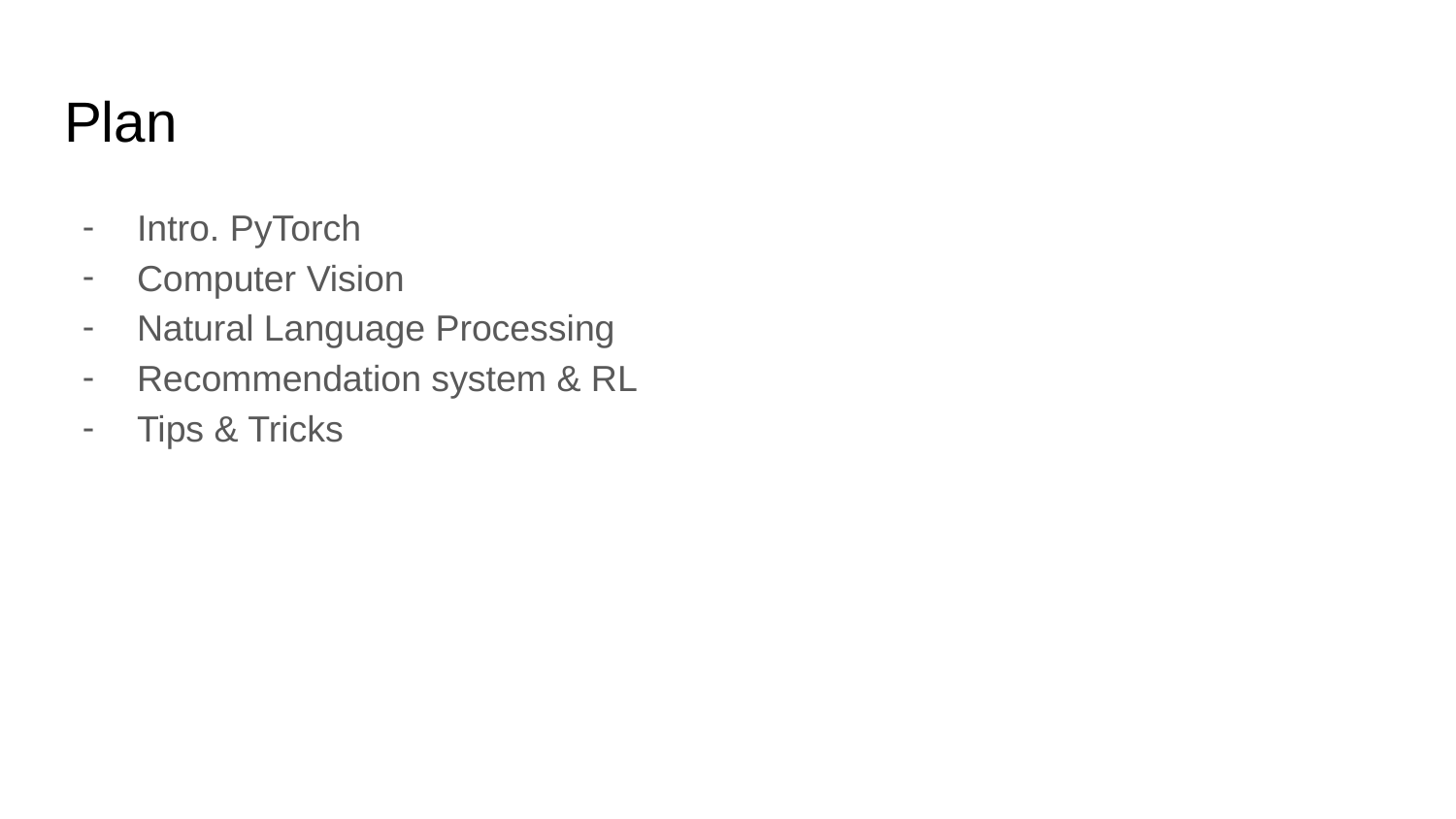

# Plan
Intro. PyTorch
Computer Vision
Natural Language Processing
Recommendation system & RL
Tips & Tricks